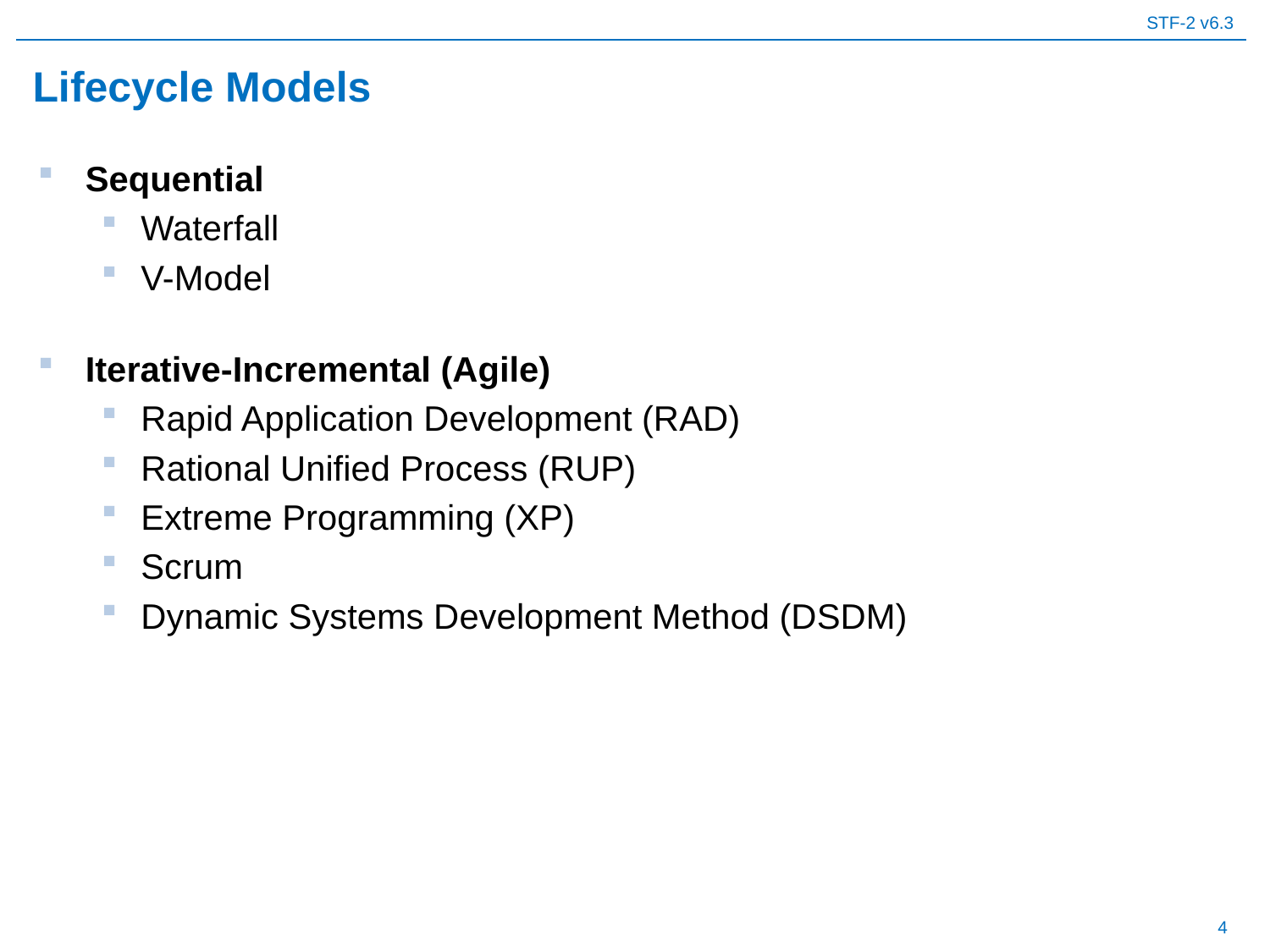

# Lifecycle Models
Sequential
Waterfall
V-Model
Iterative-Incremental (Agile)
Rapid Application Development (RAD)
Rational Unified Process (RUP)
Extreme Programming (XP)
Scrum
Dynamic Systems Development Method (DSDM)